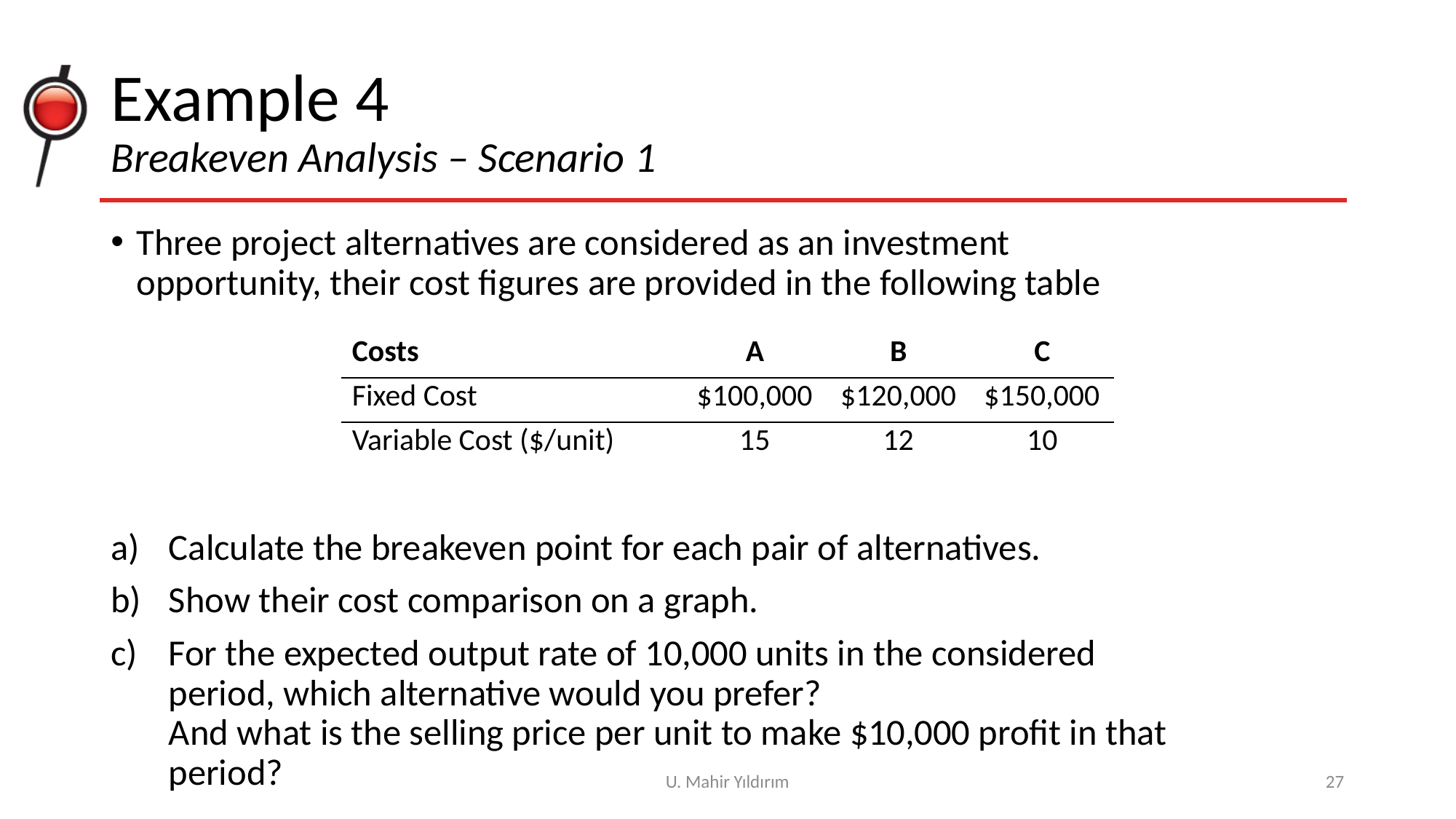

# Example 4 Breakeven Analysis – Scenario 1
Three project alternatives are considered as an investment
opportunity, their cost figures are provided in the following table

Calculate the breakeven point for each pair of alternatives.
Show their cost comparison on a graph.
For the expected output rate of 10,000 units in the considered
period, which alternative would you prefer?
And what is the selling price per unit to make $10,000 profit in that
period?
| Costs | A | B | C |
| --- | --- | --- | --- |
| Fixed Cost | $100,000 | $120,000 | $150,000 |
| Variable Cost ($/unit) | 15 | 12 | 10 |
U. Mahir Yıldırım
27